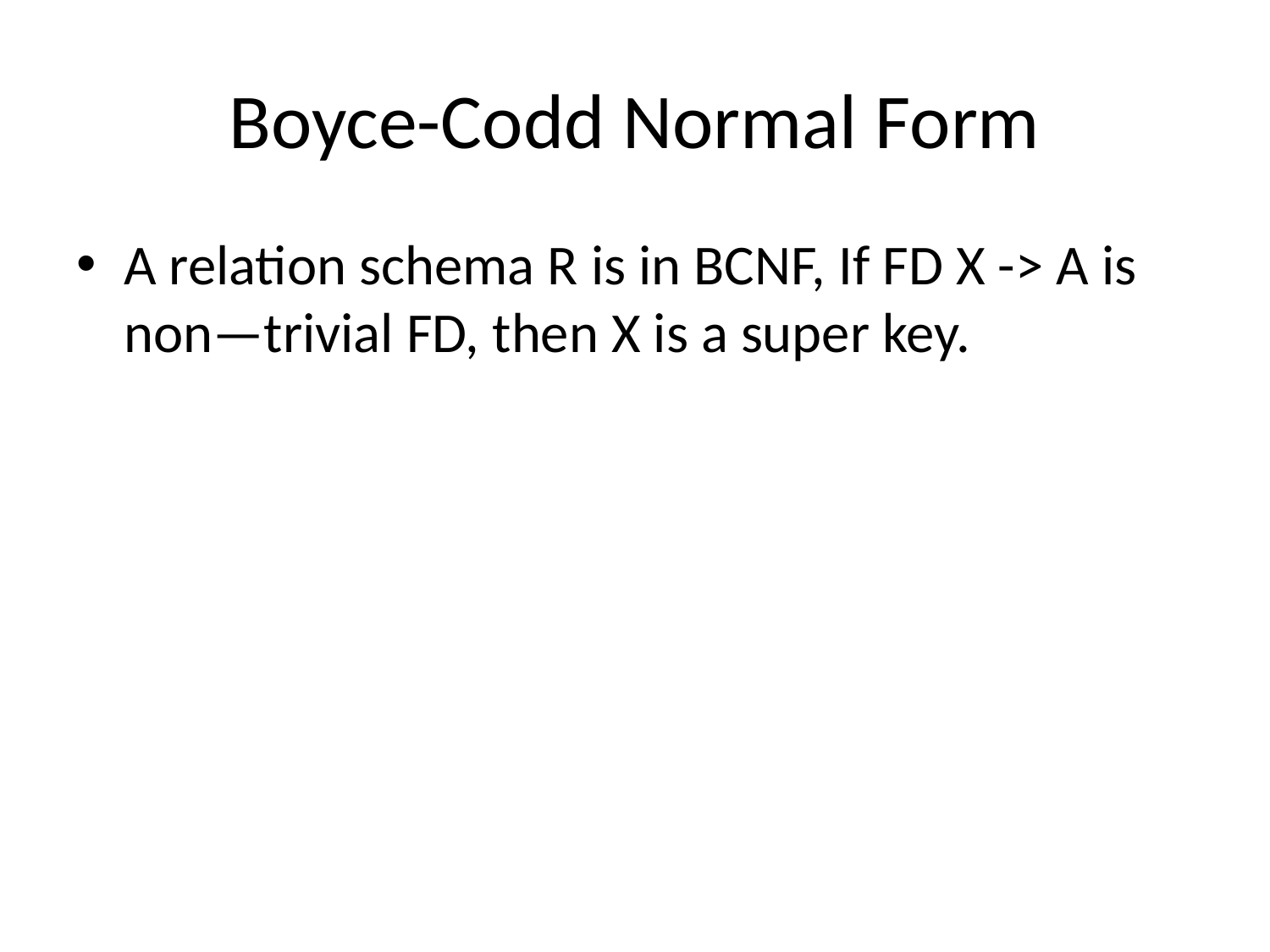

# Boyce-Codd Normal Form
A relation schema R is in BCNF, If FD X -> A is non—trivial FD, then X is a super key.